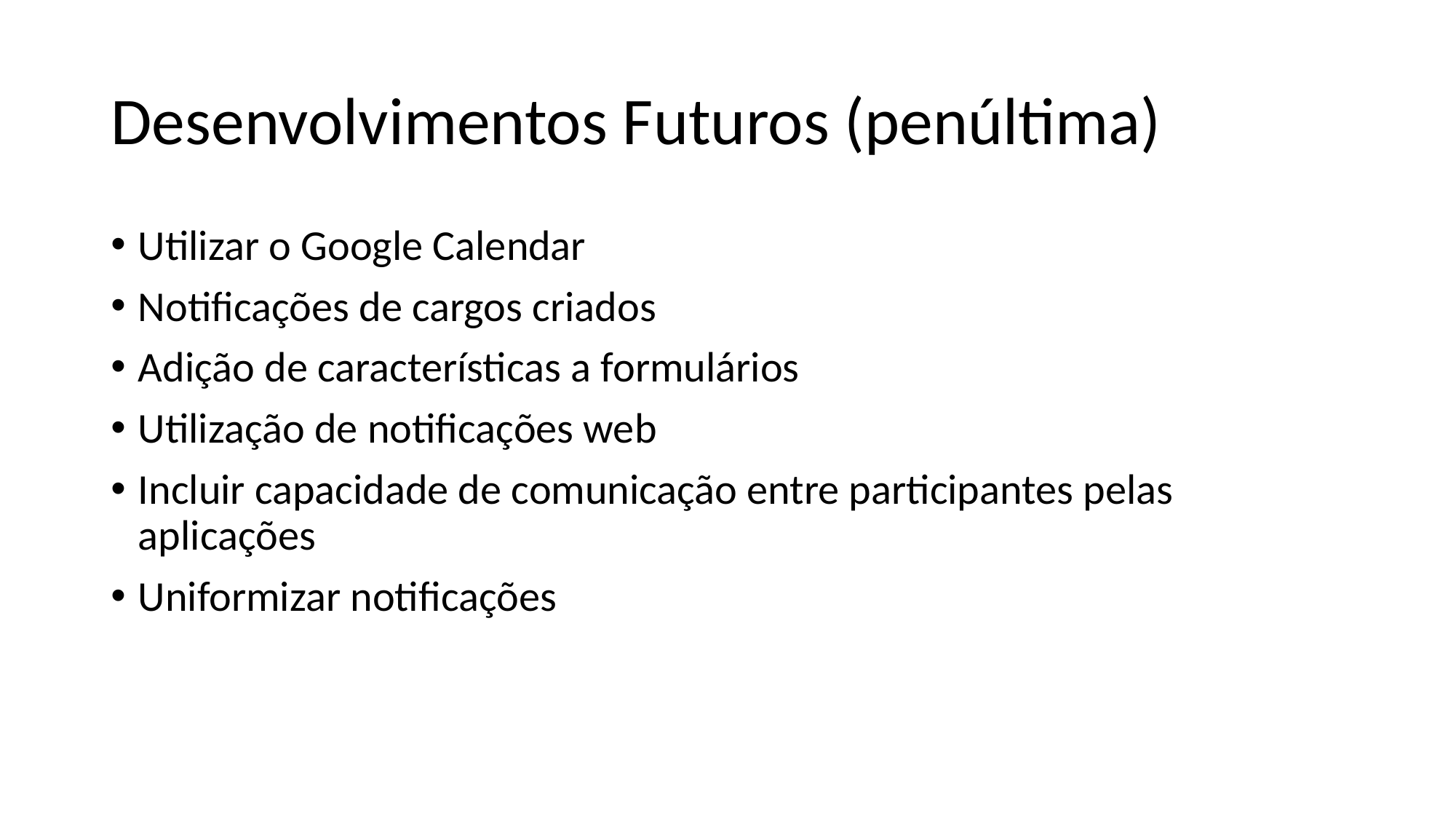

# Desenvolvimentos Futuros (penúltima)
Utilizar o Google Calendar
Notificações de cargos criados
Adição de características a formulários
Utilização de notificações web
Incluir capacidade de comunicação entre participantes pelas aplicações
Uniformizar notificações